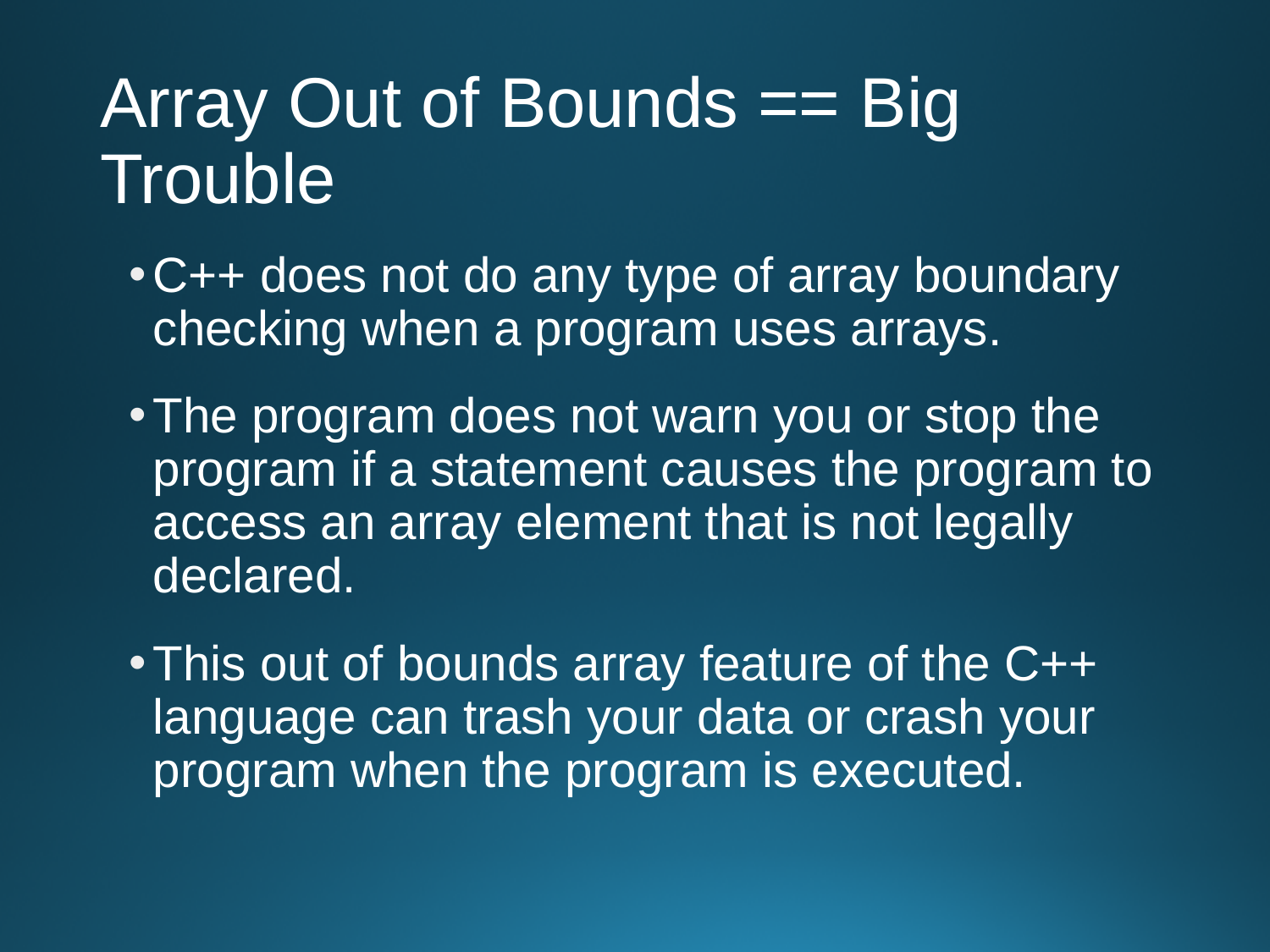

# Array Out of Bounds == Big Trouble
C++ does not do any type of array boundary checking when a program uses arrays.
The program does not warn you or stop the program if a statement causes the program to access an array element that is not legally declared.
This out of bounds array feature of the C++ language can trash your data or crash your program when the program is executed.